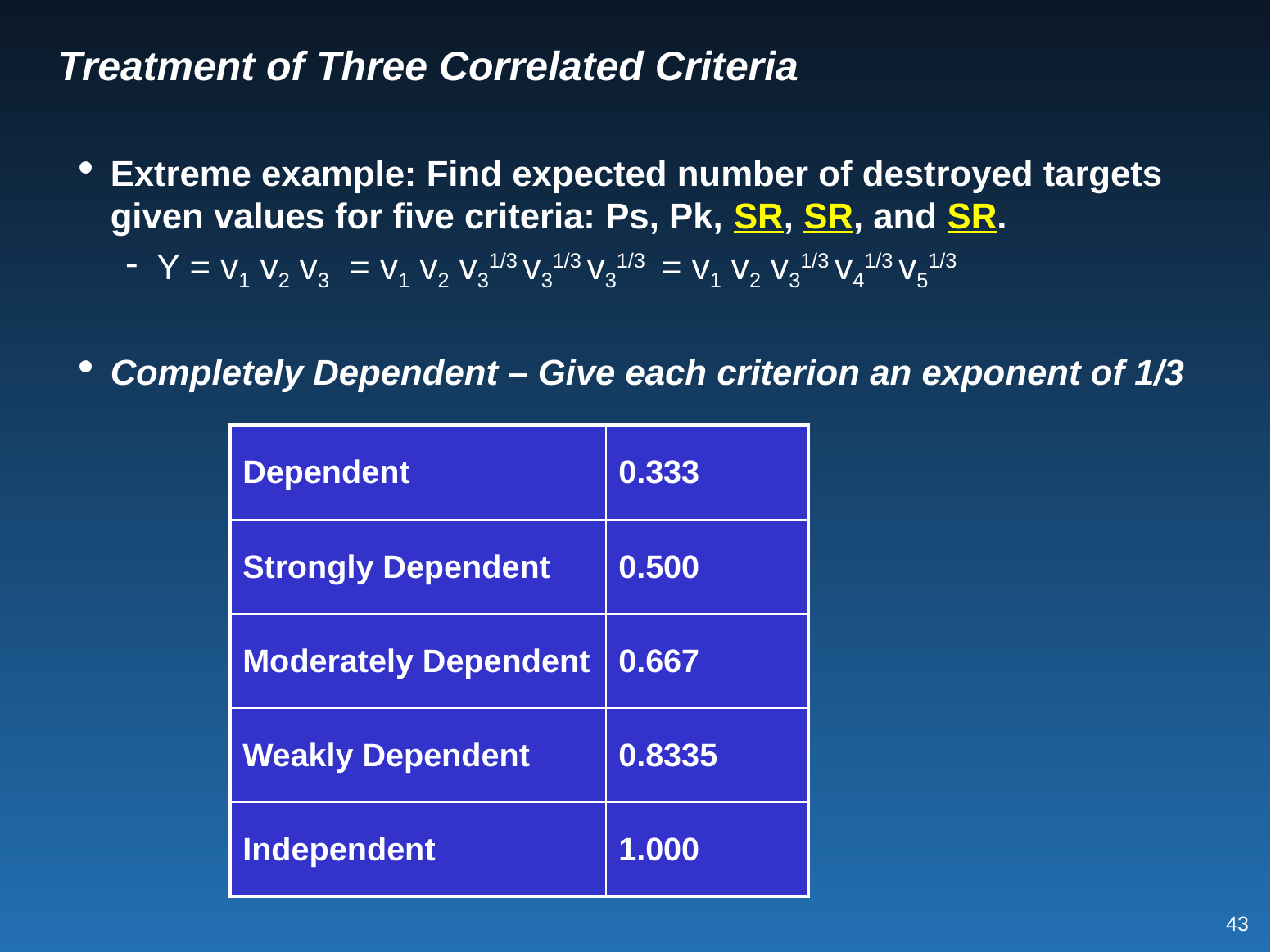

# Treatment of Three Correlated Criteria
Extreme example: Find expected number of destroyed targets given values for five criteria: Ps, Pk, SR, SR, and SR.
Y = v1 v2 v3  = v1 v2 v31/3 v31/3 v31/3  = v1 v2 v31/3 v41/3 v51/3

Completely Dependent – Give each criterion an exponent of 1/3

| Dependent | 0.333 |
| --- | --- |
|  |  |
|  |  |
|  |  |
| Independent | 1.000 |
| Dependent | 0.333 |
| --- | --- |
|  |  |
| Moderately Dependent |  |
|  |  |
| Independent | 1.000 |
| Dependent | 0.333 |
| --- | --- |
|  |  |
| Moderately Dependent | 0.667 |
|  |  |
| Independent | 1.000 |
| Dependent | 0.333 |
| --- | --- |
| Mostly Dependent |  |
| Moderately Dependent | 0.667 |
| Slightly Dependent |  |
| Independent | 1.000 |
| Dependent | 0.333 |
| --- | --- |
| Strongly Dependent | 0.500 |
| Moderately Dependent | 0.667 |
| Weakly Dependent | 0.8335 |
| Independent | 1.000 |